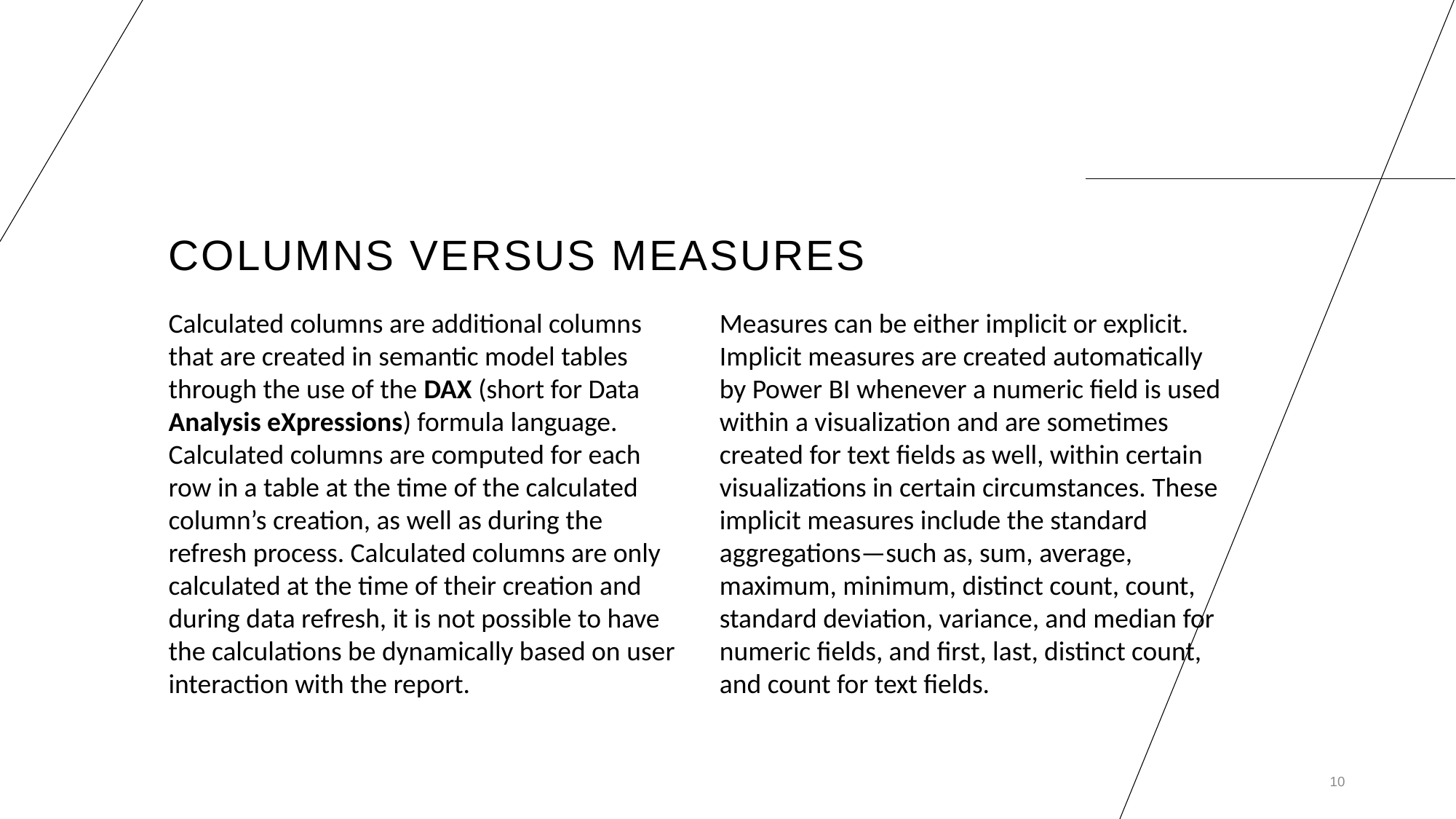

# Columns versus Measures
Calculated columns are additional columns that are created in semantic model tables through the use of the DAX (short for Data Analysis eXpressions) formula language. Calculated columns are computed for each row in a table at the time of the calculated column’s creation, as well as during the refresh process. Calculated columns are only calculated at the time of their creation and during data refresh, it is not possible to have the calculations be dynamically based on user interaction with the report.
Measures can be either implicit or explicit. Implicit measures are created automatically by Power BI whenever a numeric field is used within a visualization and are sometimes created for text fields as well, within certain visualizations in certain circumstances. These implicit measures include the standard aggregations—such as, sum, average, maximum, minimum, distinct count, count, standard deviation, variance, and median for numeric fields, and first, last, distinct count, and count for text fields.
10